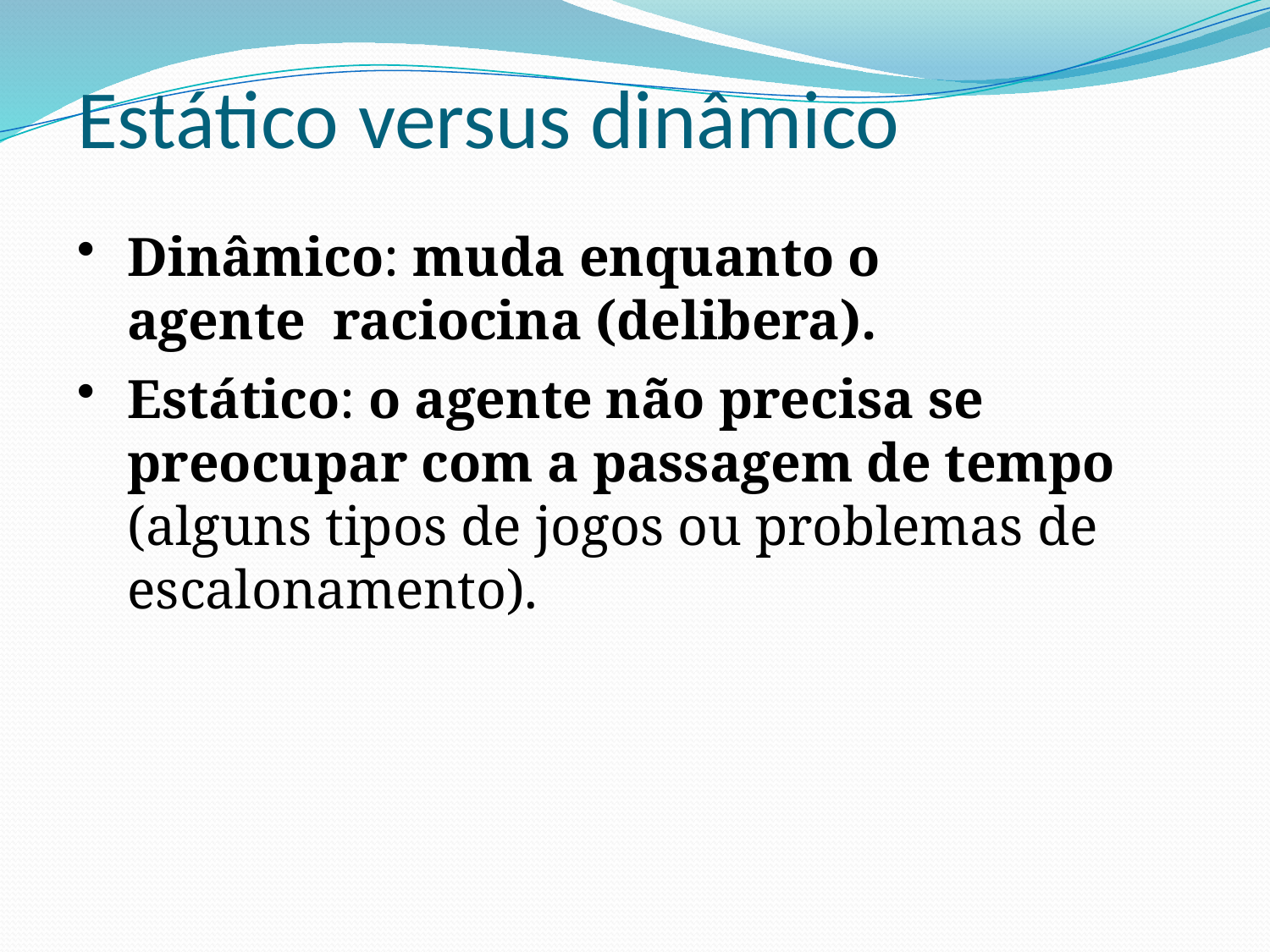

# Estático versus dinâmico
Dinâmico: muda enquanto o agente  raciocina (delibera).
Estático: o agente não precisa se  preocupar com a passagem de tempo  (alguns tipos de jogos ou problemas de  escalonamento).